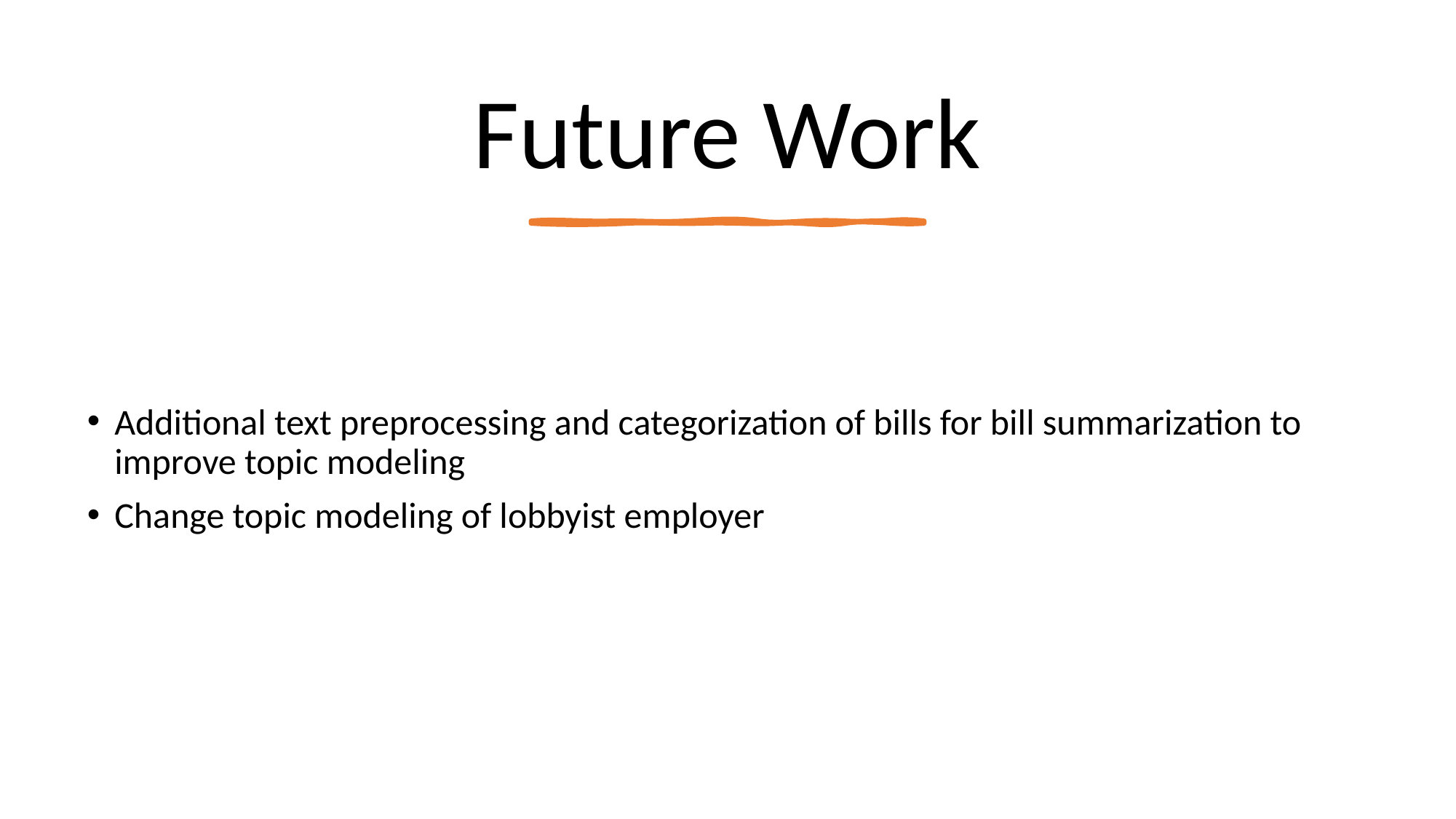

# Future Work

Additional text preprocessing and categorization of bills for bill summarization to improve topic modeling
Change topic modeling of lobbyist employer